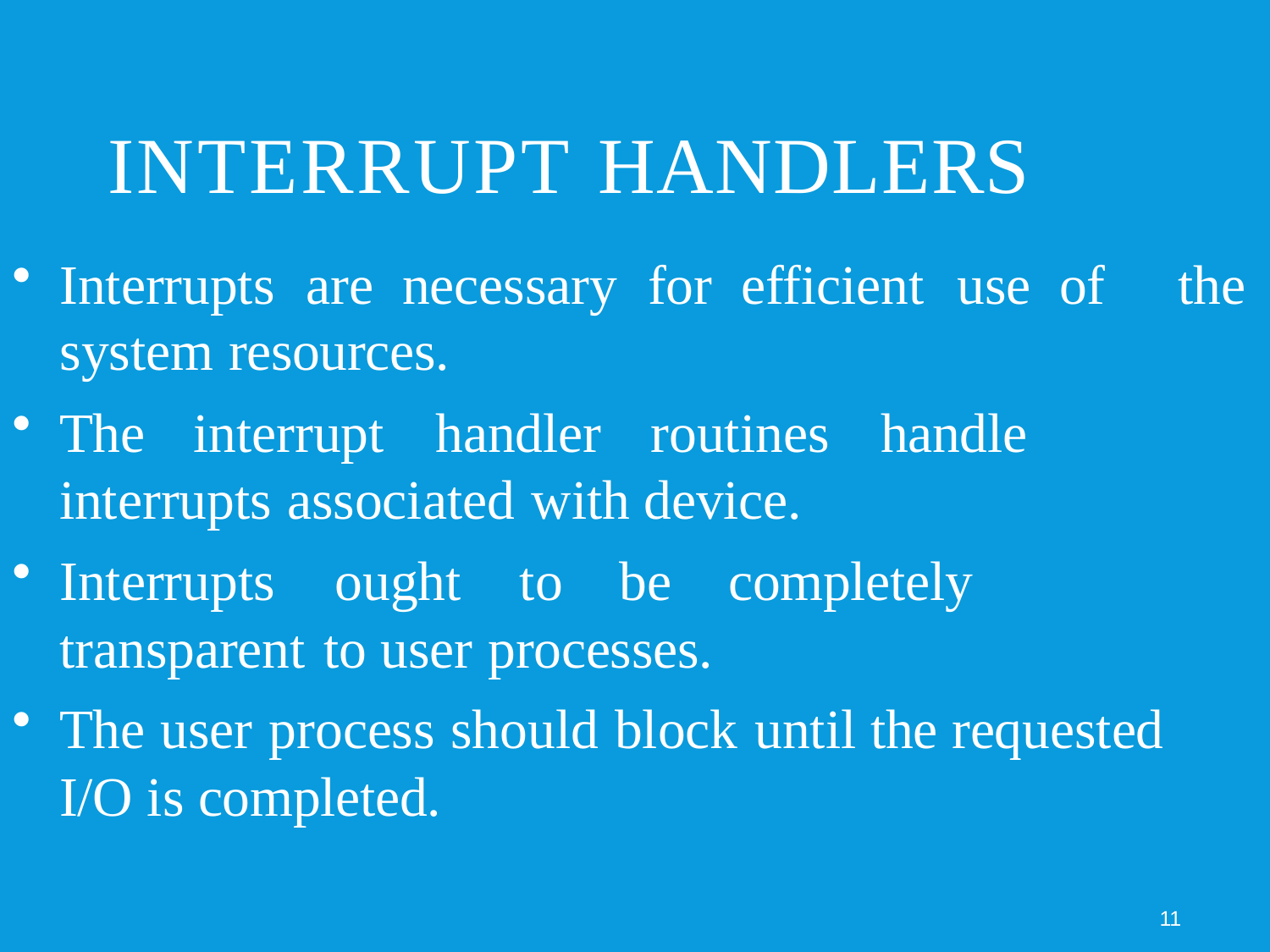

# Interrupt Handlers
Interrupts are necessary for efficient use of 	the system resources.
The interrupt handler routines handle 	interrupts associated with device.
Interrupts ought to be completely 	transparent to user processes.
The user process should block until the 	requested I/O is completed.
11